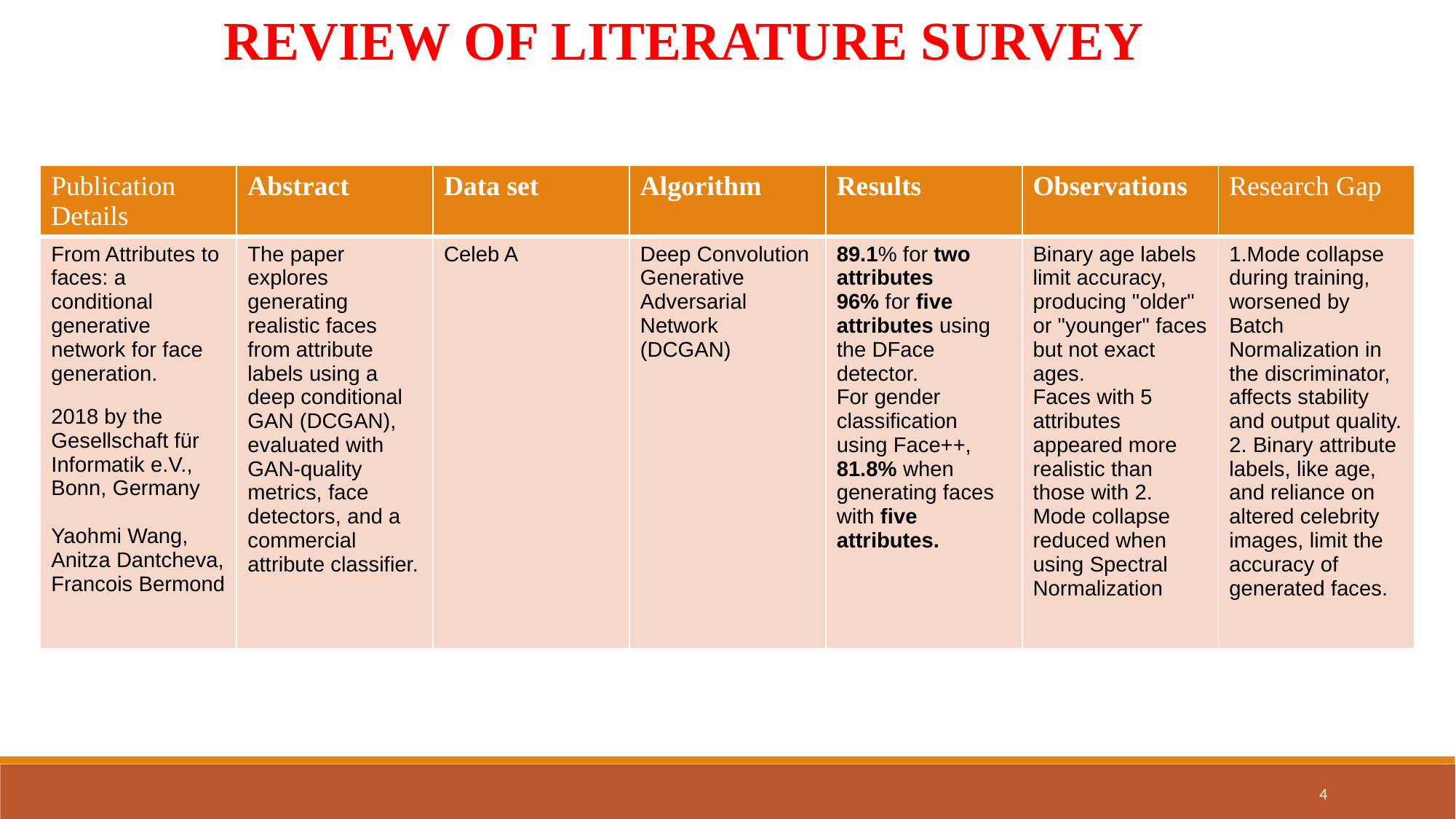

REVIEW OF LITERATURE SURVEY
| Publication Details | Abstract | Data set | Algorithm | Results | Observations | Research Gap |
| --- | --- | --- | --- | --- | --- | --- |
| From Attributes to faces: a conditional generative network for face generation. 2018 by the Gesellschaft für Informatik e.V., Bonn, Germany Yaohmi Wang, Anitza Dantcheva, Francois Bermond | The paper explores generating realistic faces from attribute labels using a deep conditional GAN (DCGAN), evaluated with GAN-quality metrics, face detectors, and a commercial attribute classifier. | Celeb A | Deep Convolution Generative Adversarial Network (DCGAN) | 89.1% for two attributes 96% for five attributes using the DFace detector. For gender classification using Face++, 81.8% when generating faces with five attributes. | Binary age labels limit accuracy, producing "older" or "younger" faces but not exact ages. Faces with 5 attributes appeared more realistic than those with 2. Mode collapse reduced when using Spectral Normalization | 1.Mode collapse during training, worsened by Batch Normalization in the discriminator, affects stability and output quality. 2. Binary attribute labels, like age, and reliance on altered celebrity images, limit the accuracy of generated faces. |
4